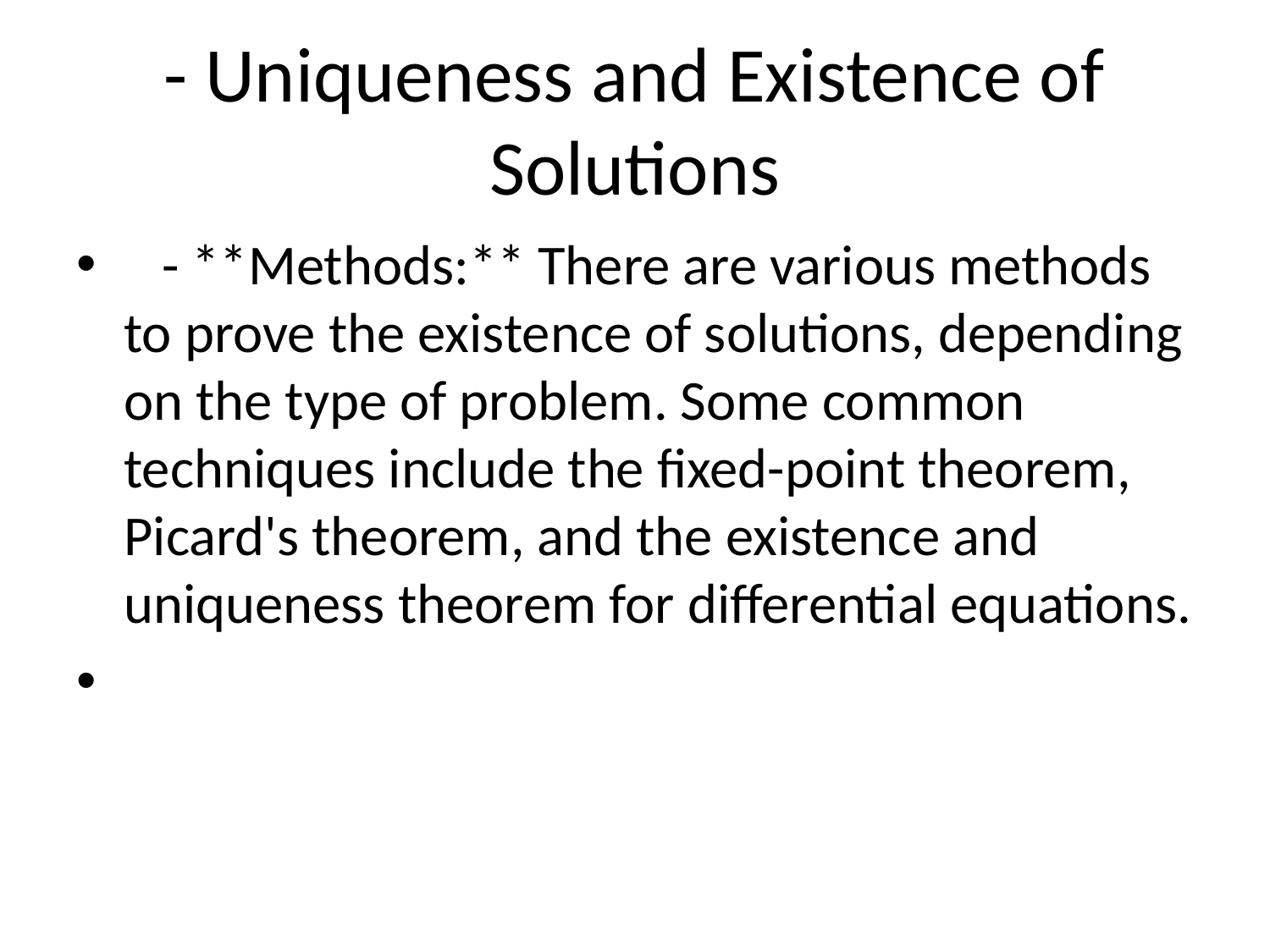

# - Uniqueness and Existence of Solutions
   - **Methods:** There are various methods to prove the existence of solutions, depending on the type of problem. Some common techniques include the fixed-point theorem, Picard's theorem, and the existence and uniqueness theorem for differential equations.